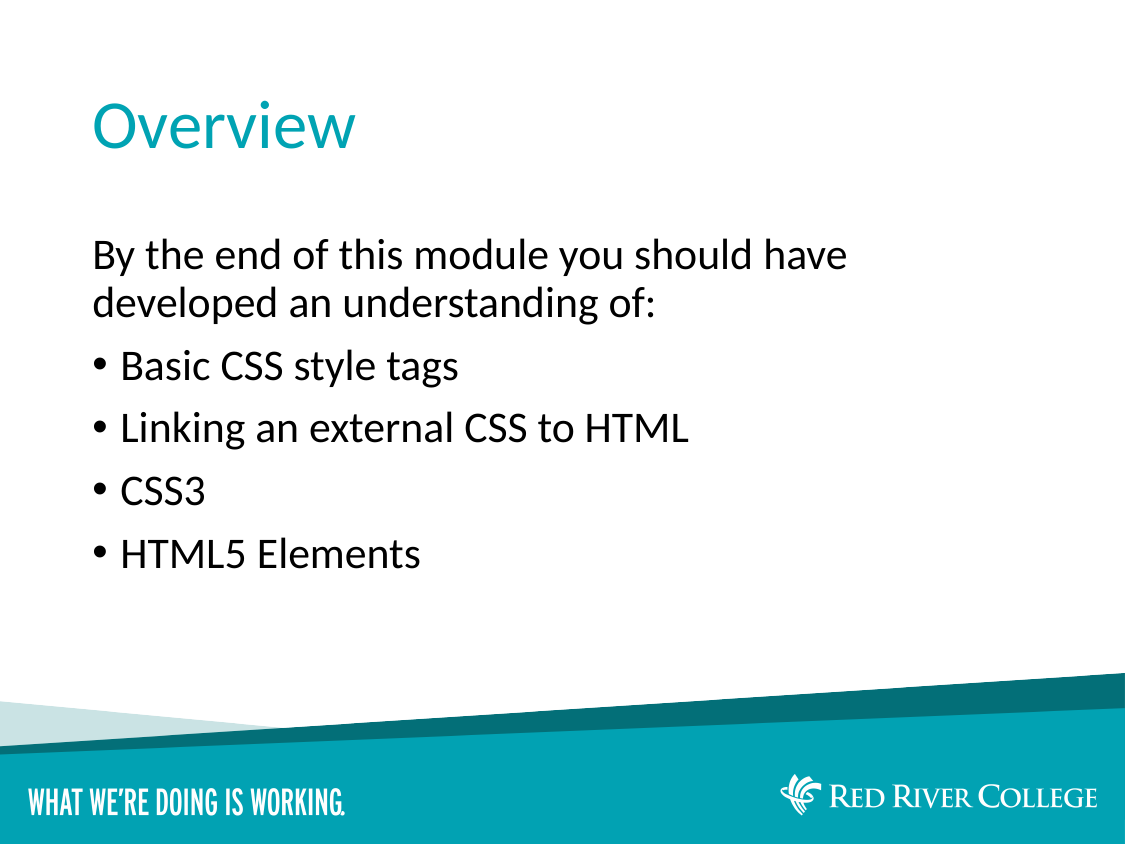

# Overview
By the end of this module you should have developed an understanding of:
Basic CSS style tags
Linking an external CSS to HTML
CSS3
HTML5 Elements